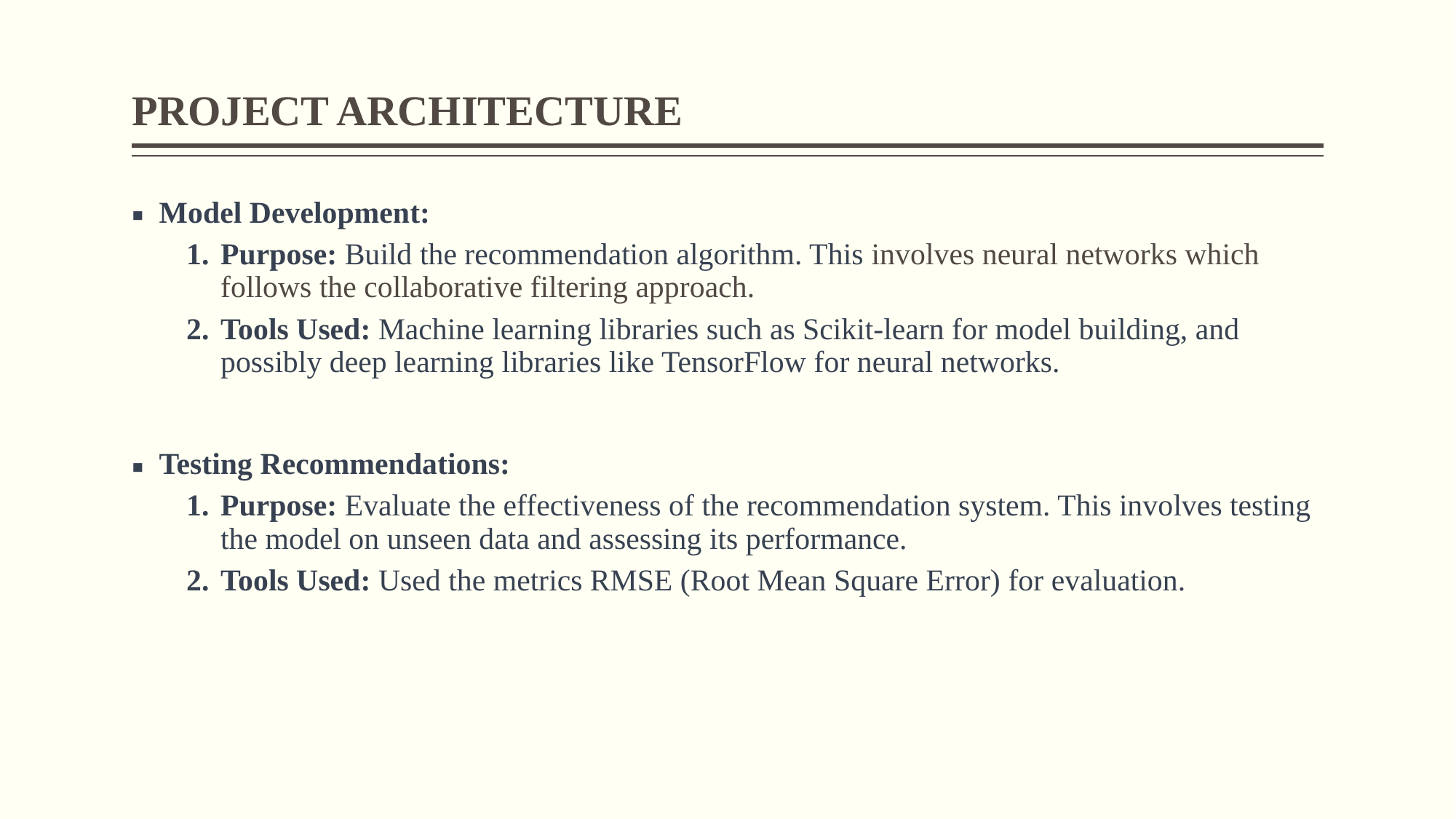

# PROJECT ARCHITECTURE
Model Development:
Purpose: Build the recommendation algorithm. This involves neural networks which follows the collaborative filtering approach.
Tools Used: Machine learning libraries such as Scikit-learn for model building, and possibly deep learning libraries like TensorFlow for neural networks.

Testing Recommendations:
Purpose: Evaluate the effectiveness of the recommendation system. This involves testing the model on unseen data and assessing its performance.
Tools Used: Used the metrics RMSE (Root Mean Square Error) for evaluation.